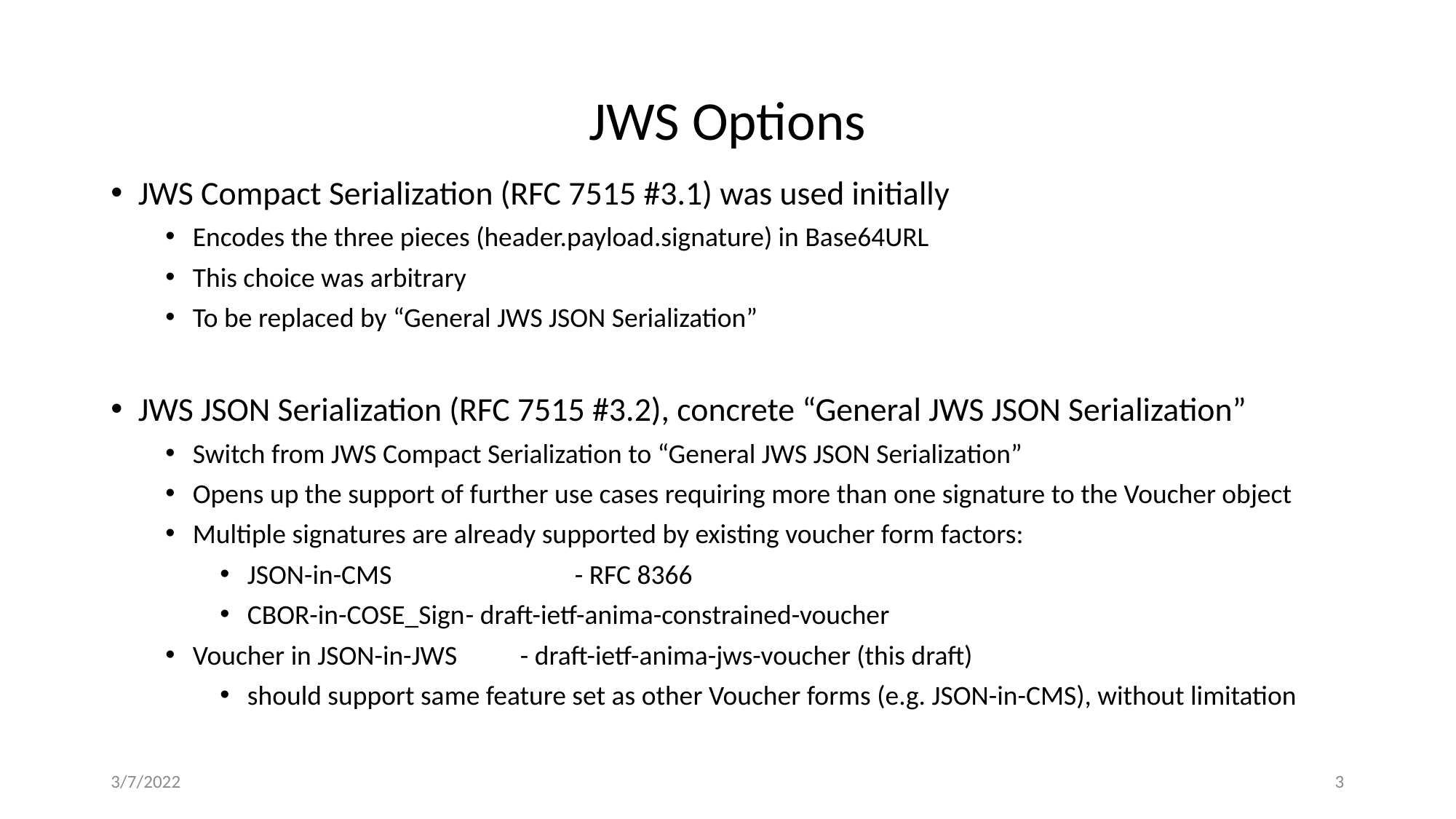

# JWS Options
JWS Compact Serialization (RFC 7515 #3.1) was used initially
Encodes the three pieces (header.payload.signature) in Base64URL
This choice was arbitrary
To be replaced by “General JWS JSON Serialization”

JWS JSON Serialization (RFC 7515 #3.2), concrete “General JWS JSON Serialization”
Switch from JWS Compact Serialization to “General JWS JSON Serialization”
Opens up the support of further use cases requiring more than one signature to the Voucher object
Multiple signatures are already supported by existing voucher form factors:
JSON-in-CMS		- RFC 8366
CBOR-in-COSE_Sign	- draft-ietf-anima-constrained-voucher
Voucher in JSON-in-JWS	- draft-ietf-anima-jws-voucher (this draft)
should support same feature set as other Voucher forms (e.g. JSON-in-CMS), without limitation
3/7/2022
3